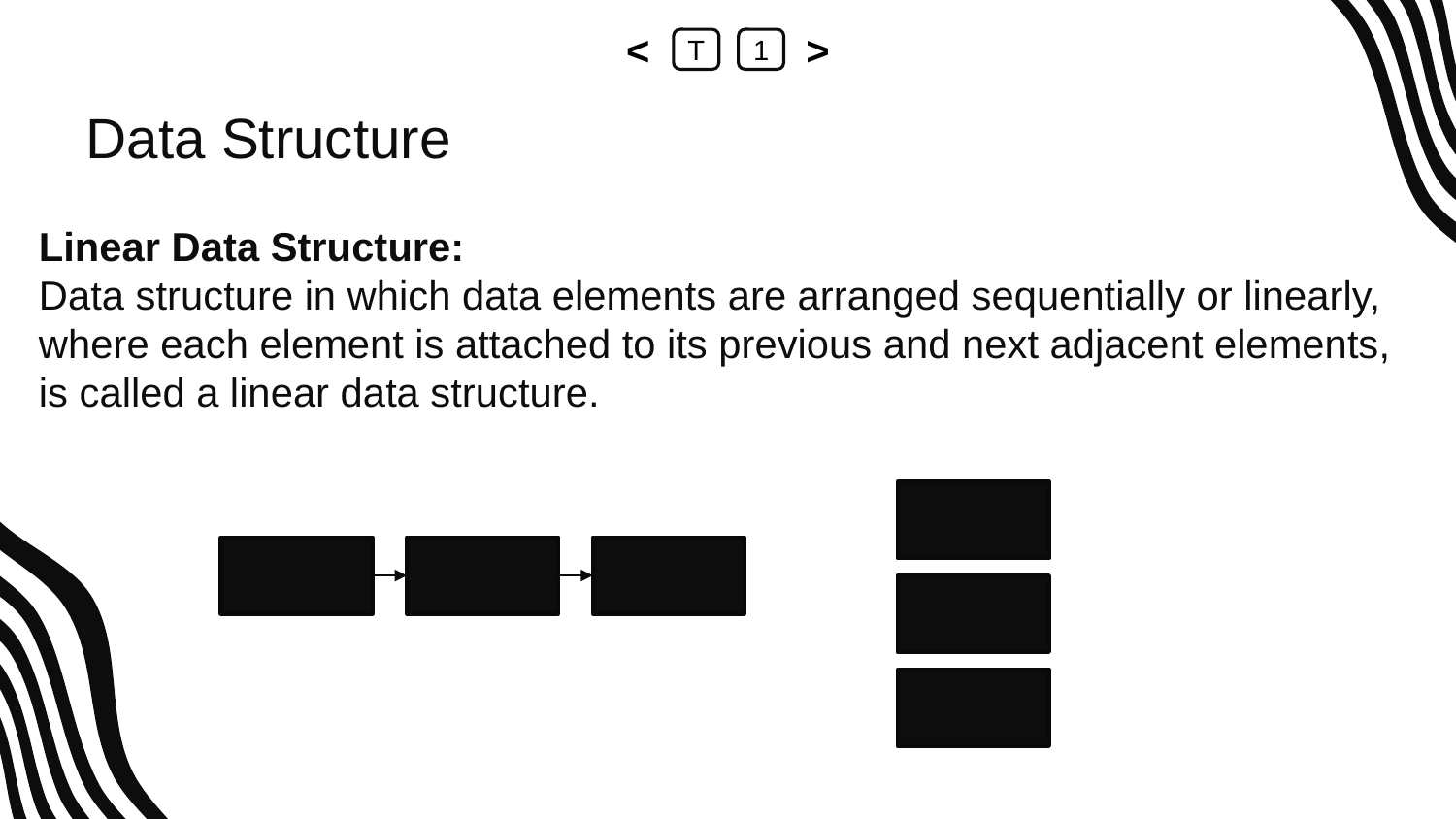

<
T
1
>
# Data Structure
Linear Data Structure:
Data structure in which data elements are arranged sequentially or linearly, where each element is attached to its previous and next adjacent elements, is called a linear data structure.